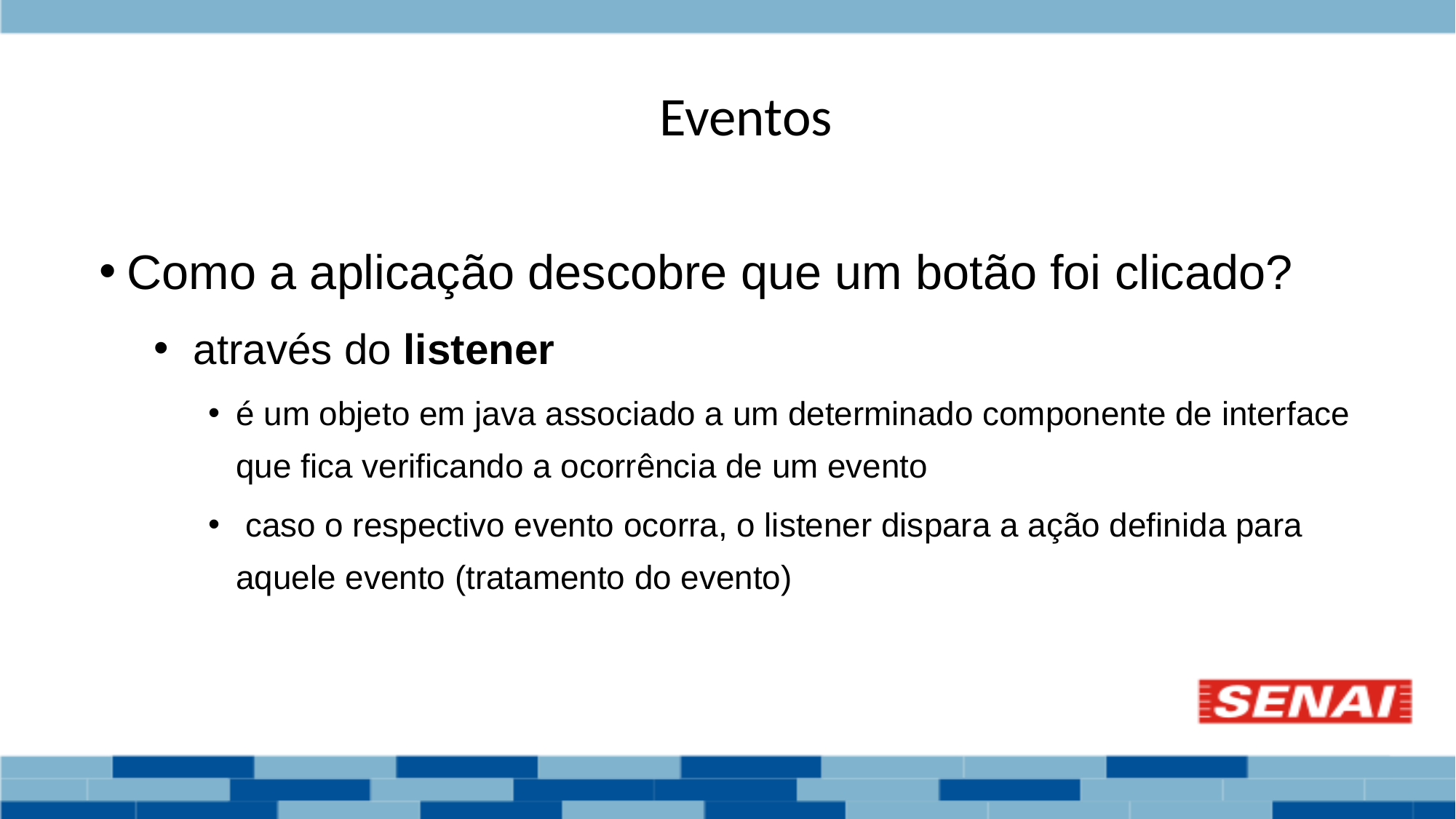

# Eventos
Como a aplicação descobre que um botão foi clicado?
 através do listener
é um objeto em java associado a um determinado componente de interface que fica verificando a ocorrência de um evento
 caso o respectivo evento ocorra, o listener dispara a ação definida para aquele evento (tratamento do evento)